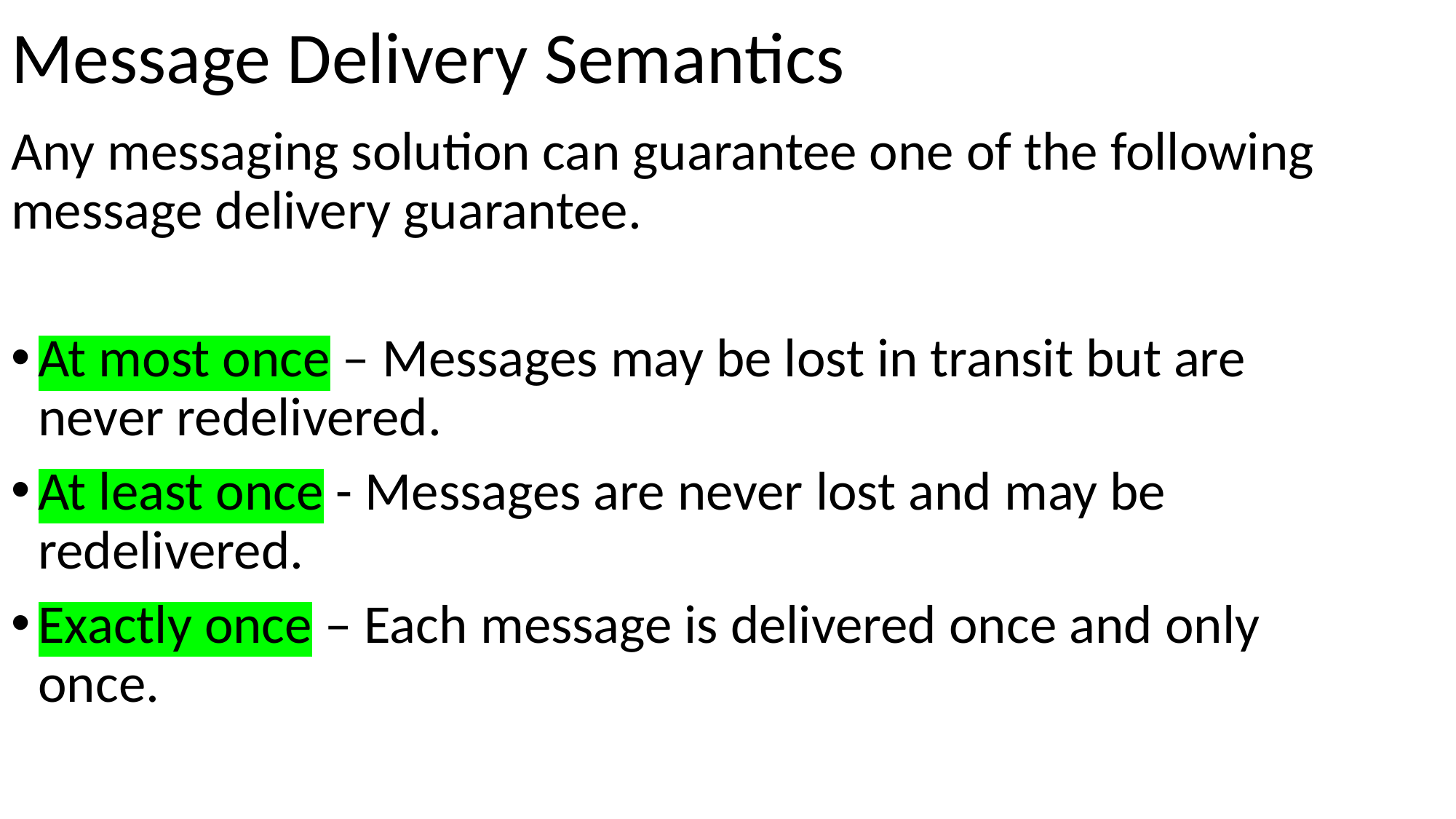

# Message Delivery Semantics
Any messaging solution can guarantee one of the following message delivery guarantee.

At most once – Messages may be lost in transit but are never redelivered.
At least once - Messages are never lost and may be redelivered.
Exactly once – Each message is delivered once and only once.